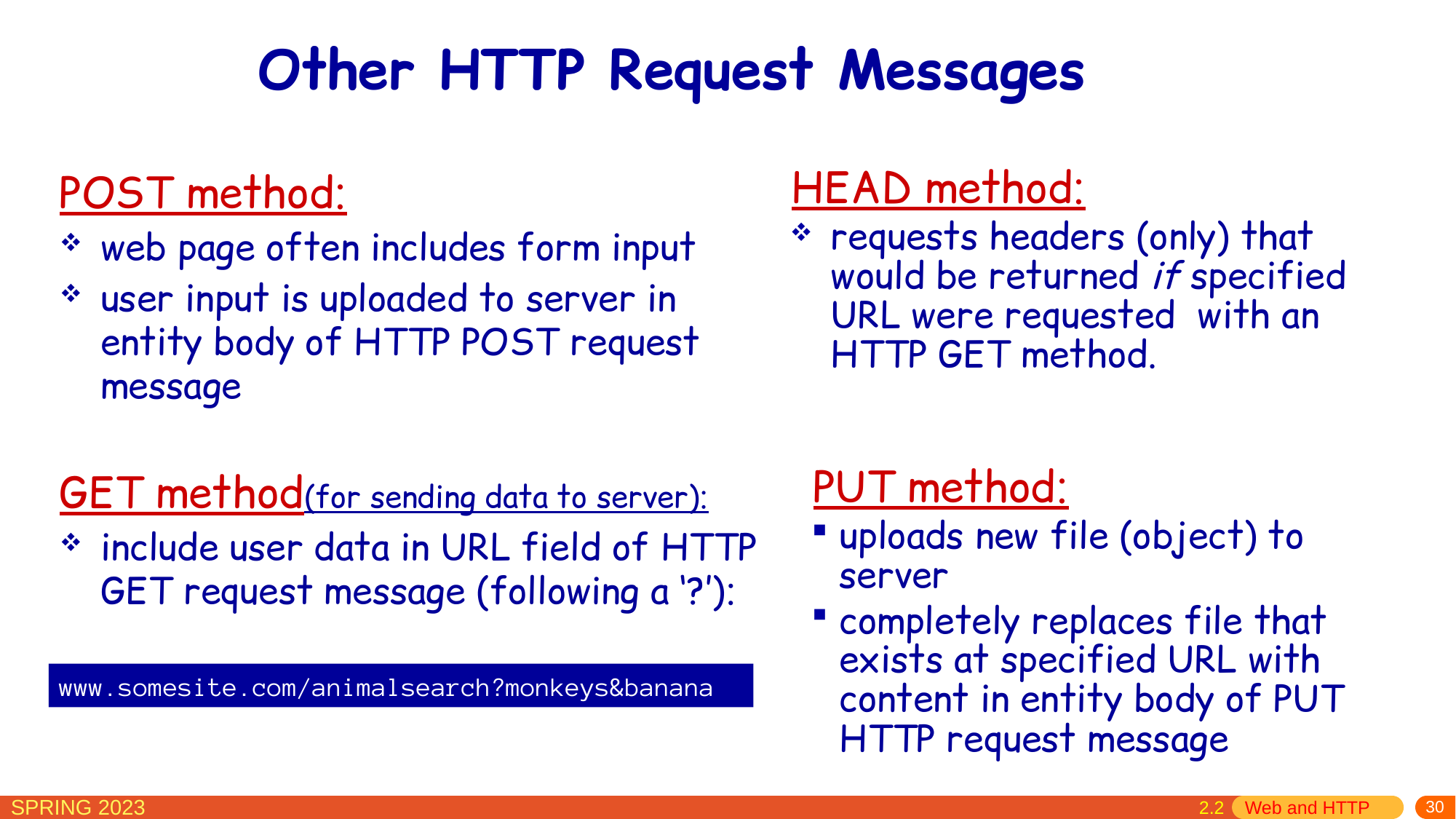

Other HTTP Request Messages
POST method:
web page often includes form input
user input is uploaded to server in entity body of HTTP POST request message
HEAD method:
requests headers (only) that would be returned if specified URL were requested  with an HTTP GET method.
GET method(for sending data to server):
include user data in URL field of HTTP GET request message (following a ‘?’):

PUT method:
uploads new file (object) to server
completely replaces file that exists at specified URL with content in entity body of PUT HTTP request message
www.somesite.com/animalsearch?monkeys&banana
 2.2    Web and HTTP